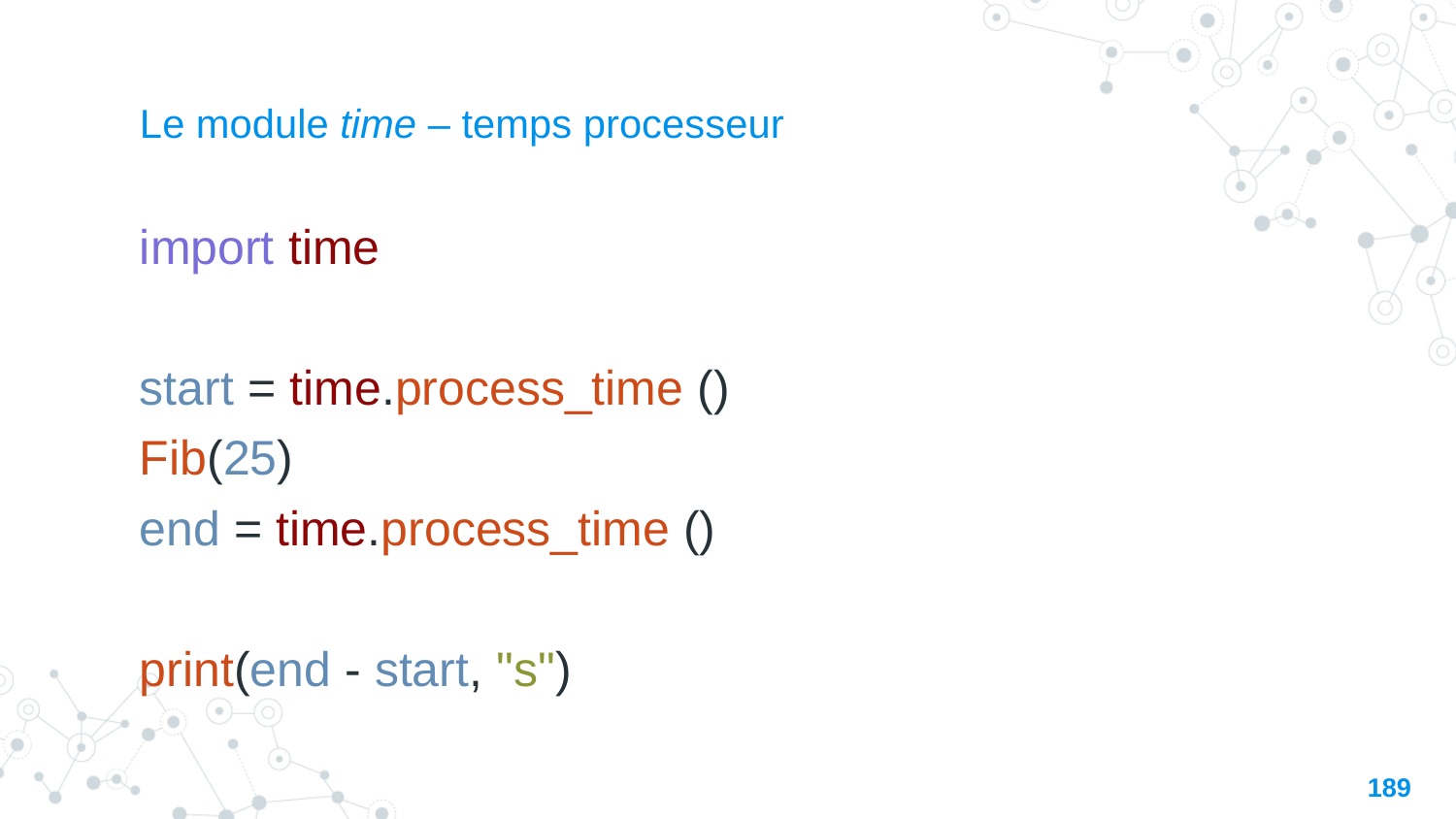

# Le module time – temps processeur
import time

start = time.process_time ()
Fib(25)
end = time.process_time ()

print(end - start, "s")
189